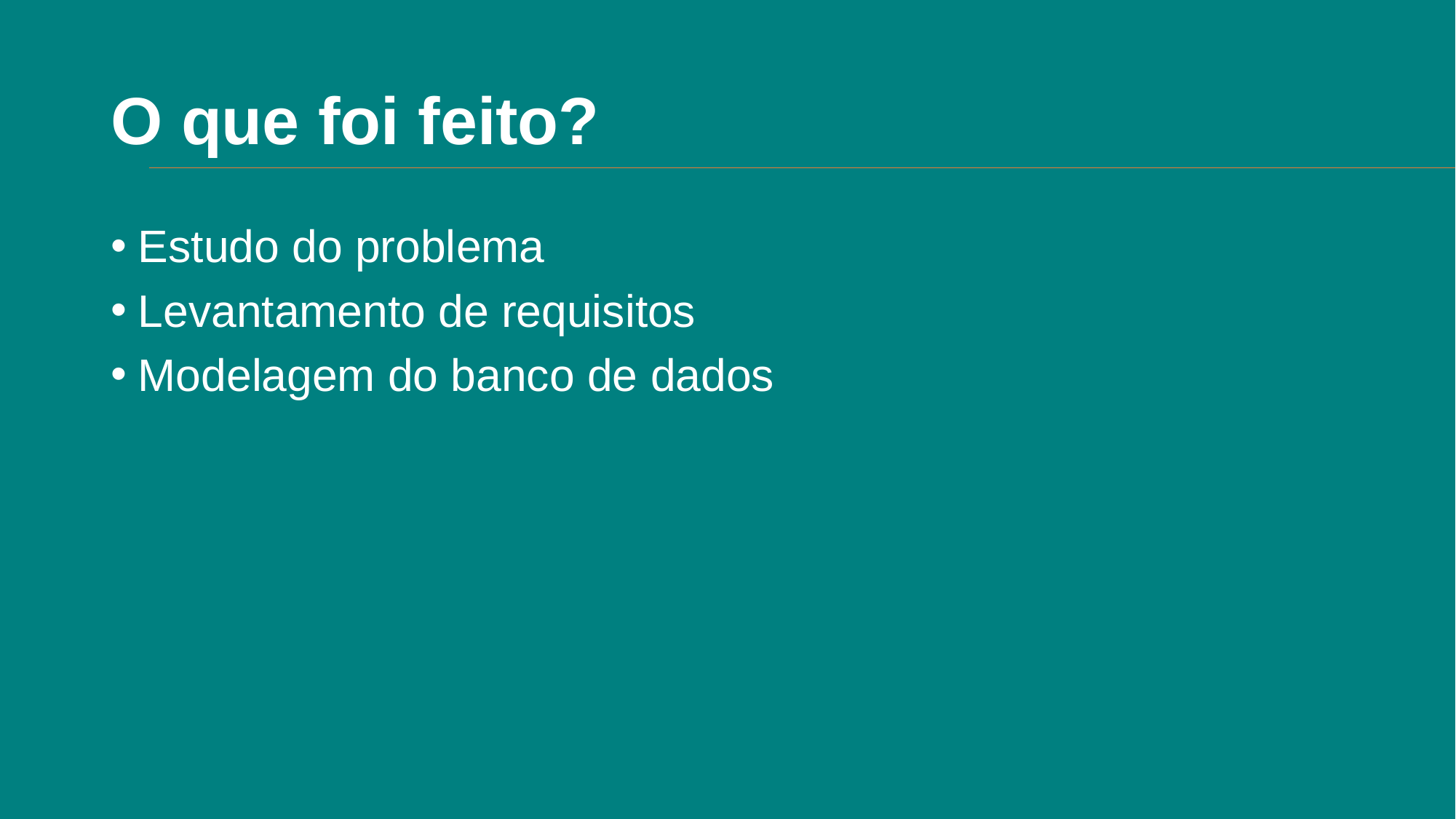

# O que foi feito?
Estudo do problema
Levantamento de requisitos
Modelagem do banco de dados